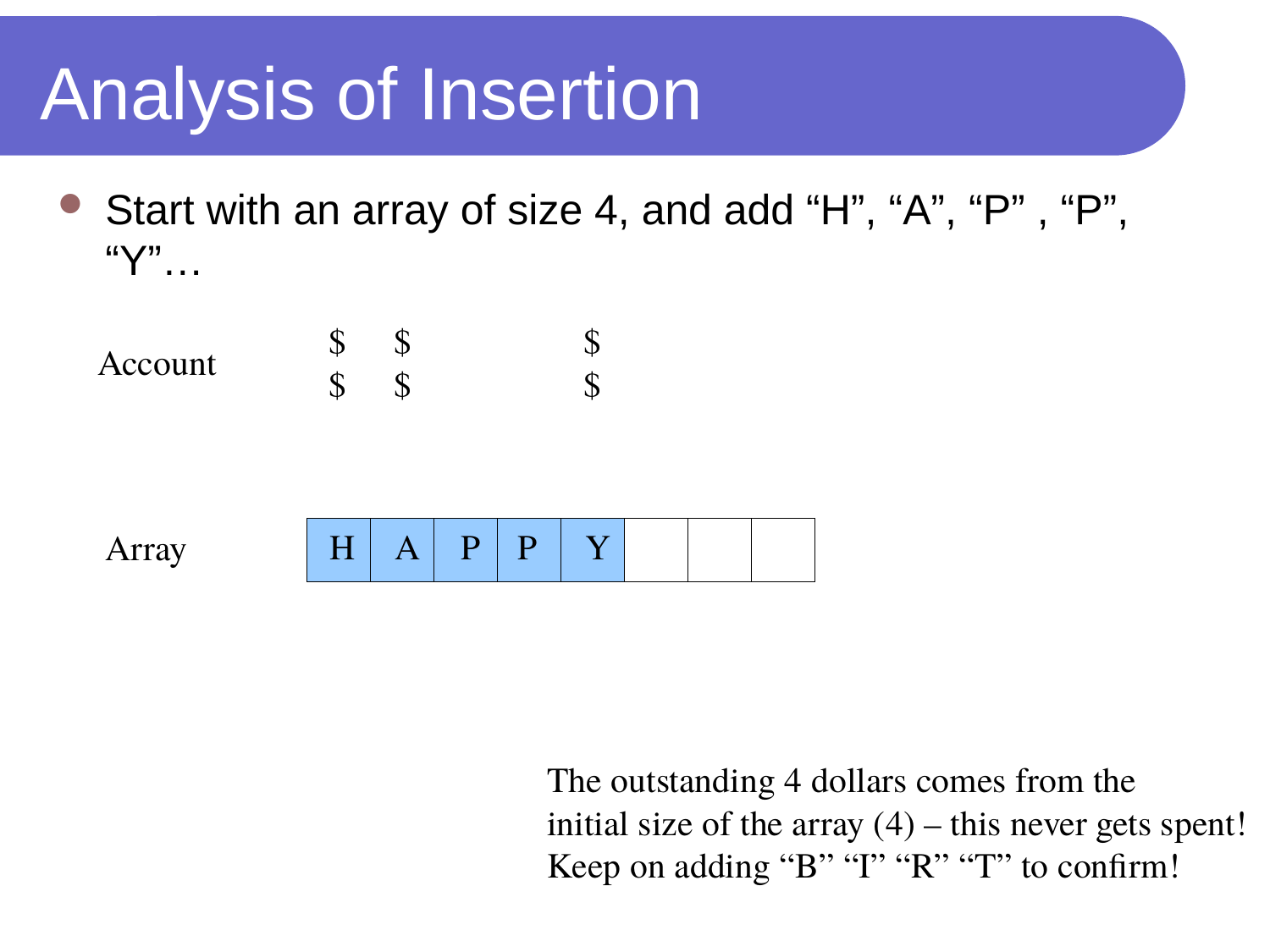

# Analysis of Insertion
Start with an array of size 4, and add “H”, “A”, “P” , “P”, “Y”…
$
$
$
$
$
$
Account

H
A
P
P
Y
Array
The outstanding 4 dollars comes from the
initial size of the array (4) – this never gets spent!
Keep on adding “B” “I” “R” “T” to confirm!